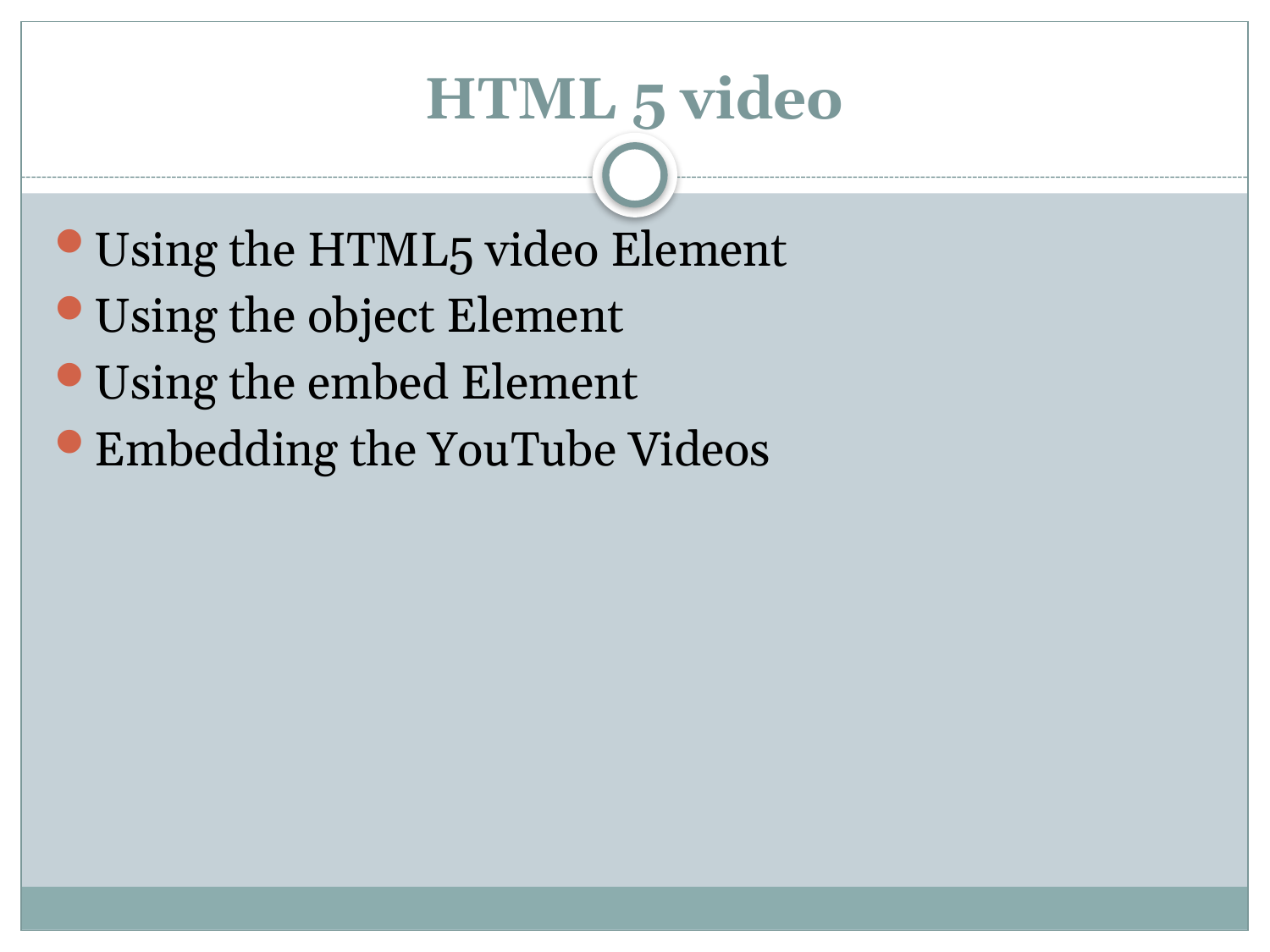

# HTML 5 video
Using the HTML5 video Element
Using the object Element
Using the embed Element
Embedding the YouTube Videos